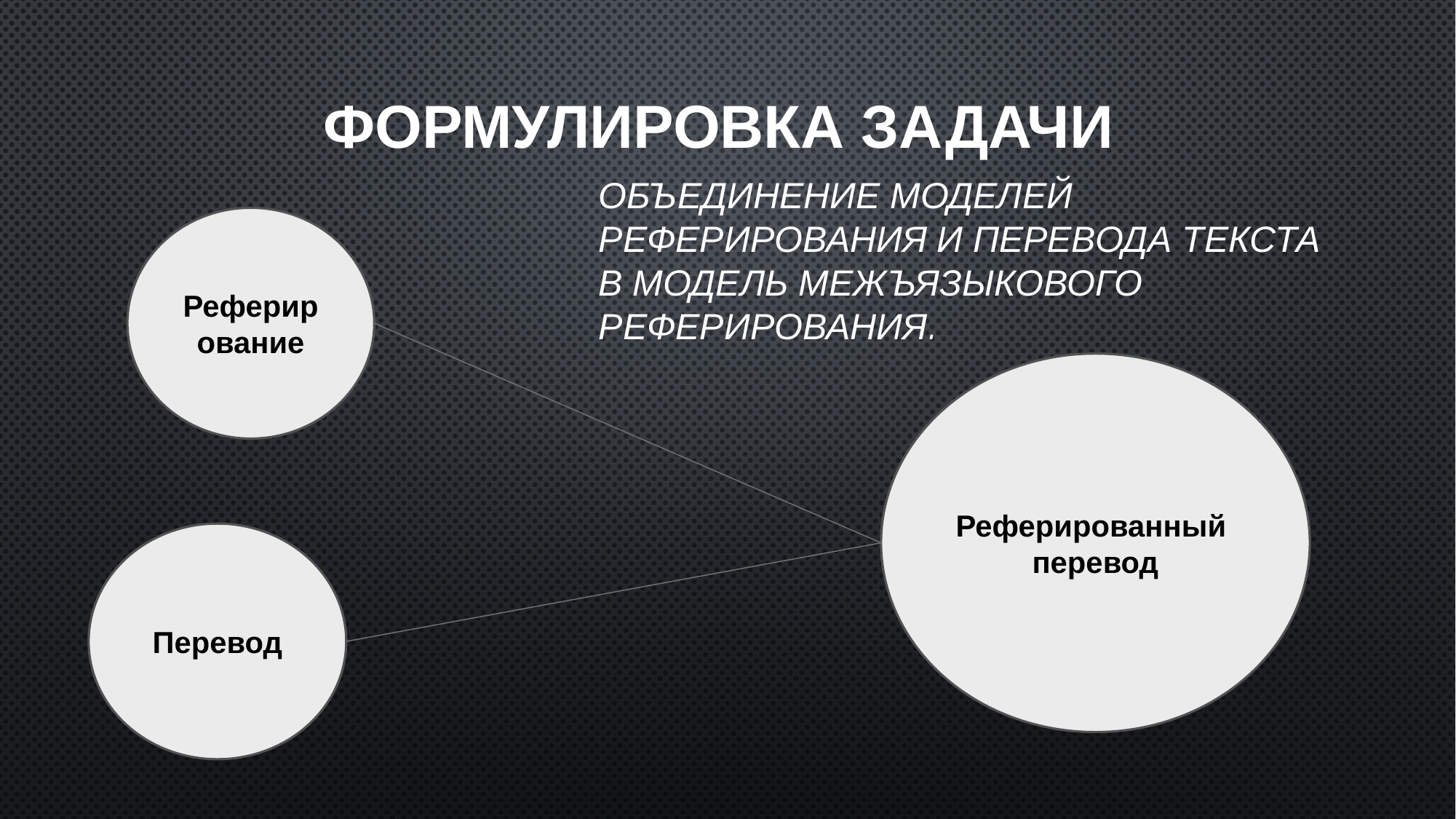

# Формулировка задачи
Объединение моделей реферирования и перевода текста в модель межъязыкового реферирования.
Реферирование
Реферированный
перевод
Перевод